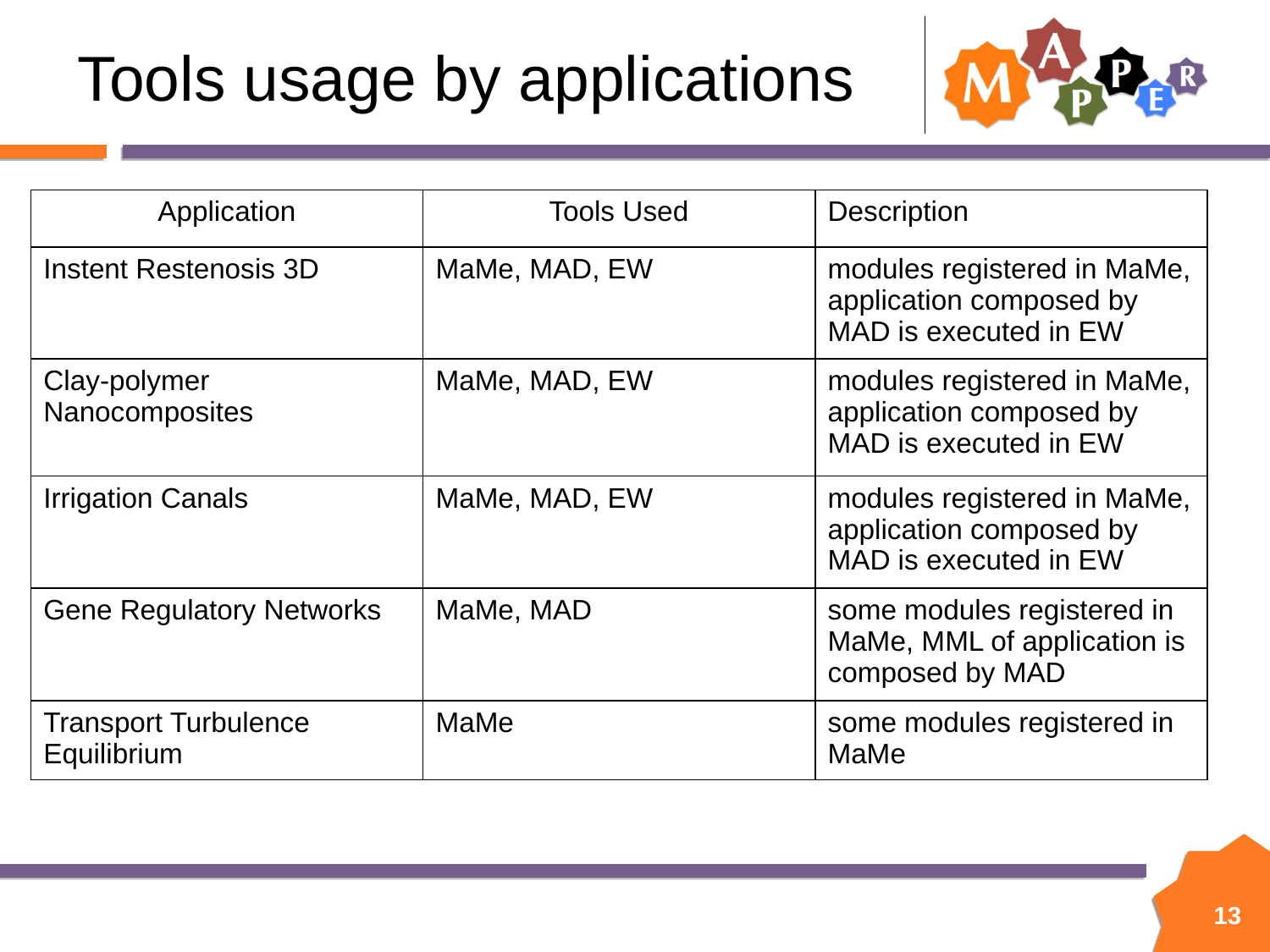

# Tools usage by applications
| Application | Tools Used | Description |
| --- | --- | --- |
| Instent Restenosis 3D | MaMe, MAD, EW | modules registered in MaMe, application composed by MAD is executed in EW |
| Clay-polymer Nanocomposites | MaMe, MAD, EW | modules registered in MaMe, application composed by MAD is executed in EW |
| Irrigation Canals | MaMe, MAD, EW | modules registered in MaMe, application composed by MAD is executed in EW |
| Gene Regulatory Networks | MaMe, MAD | some modules registered in MaMe, MML of application is composed by MAD |
| Transport Turbulence Equilibrium | MaMe | some modules registered in MaMe |